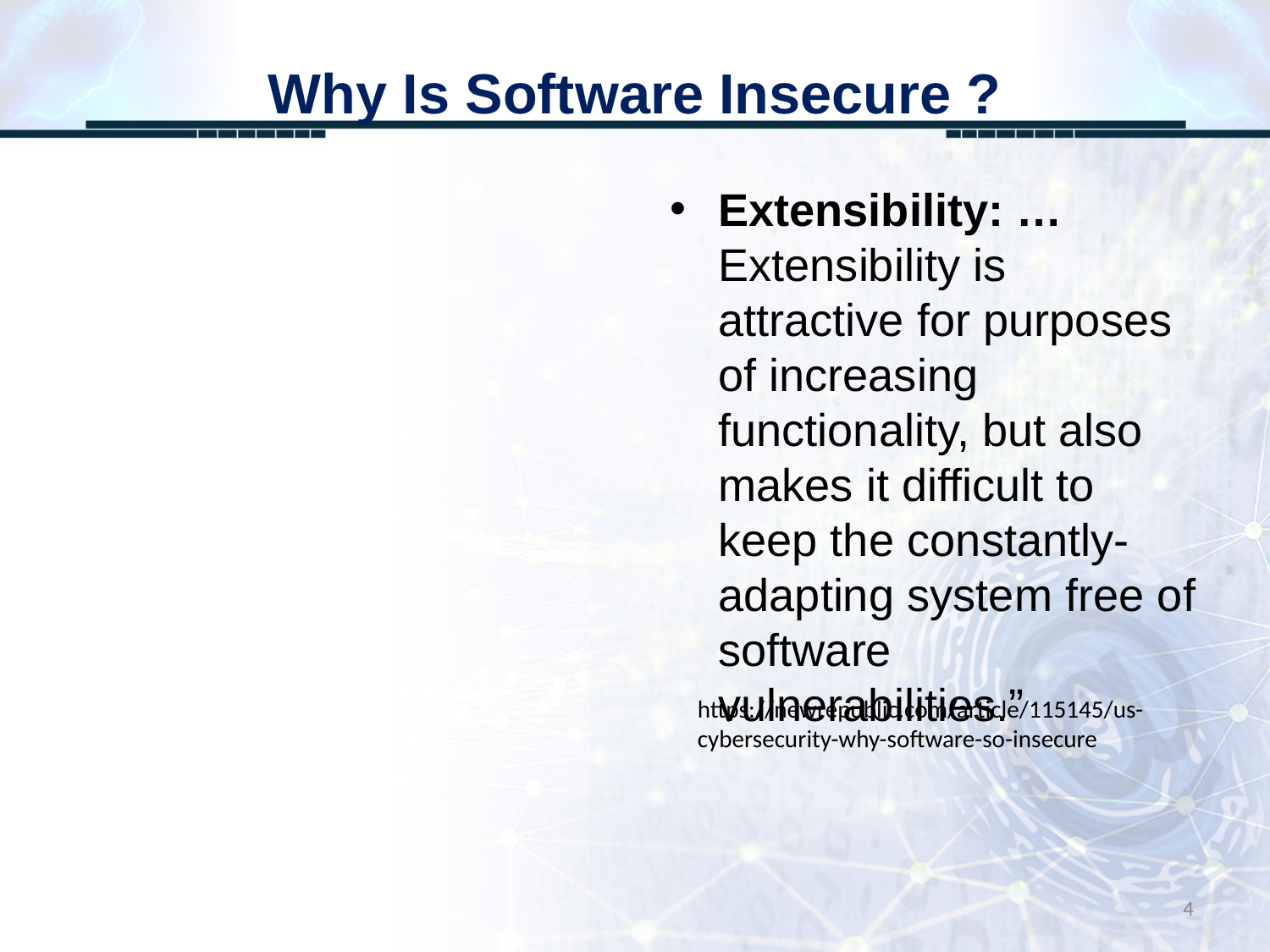

# Why Is Software Insecure ?
Extensibility: …Extensibility is attractive for purposes of increasing functionality, but also makes it difficult to keep the constantly-adapting system free of software vulnerabilities.”

https://newrepublic.com/article/115145/us-cybersecurity-why-software-so-insecure
4